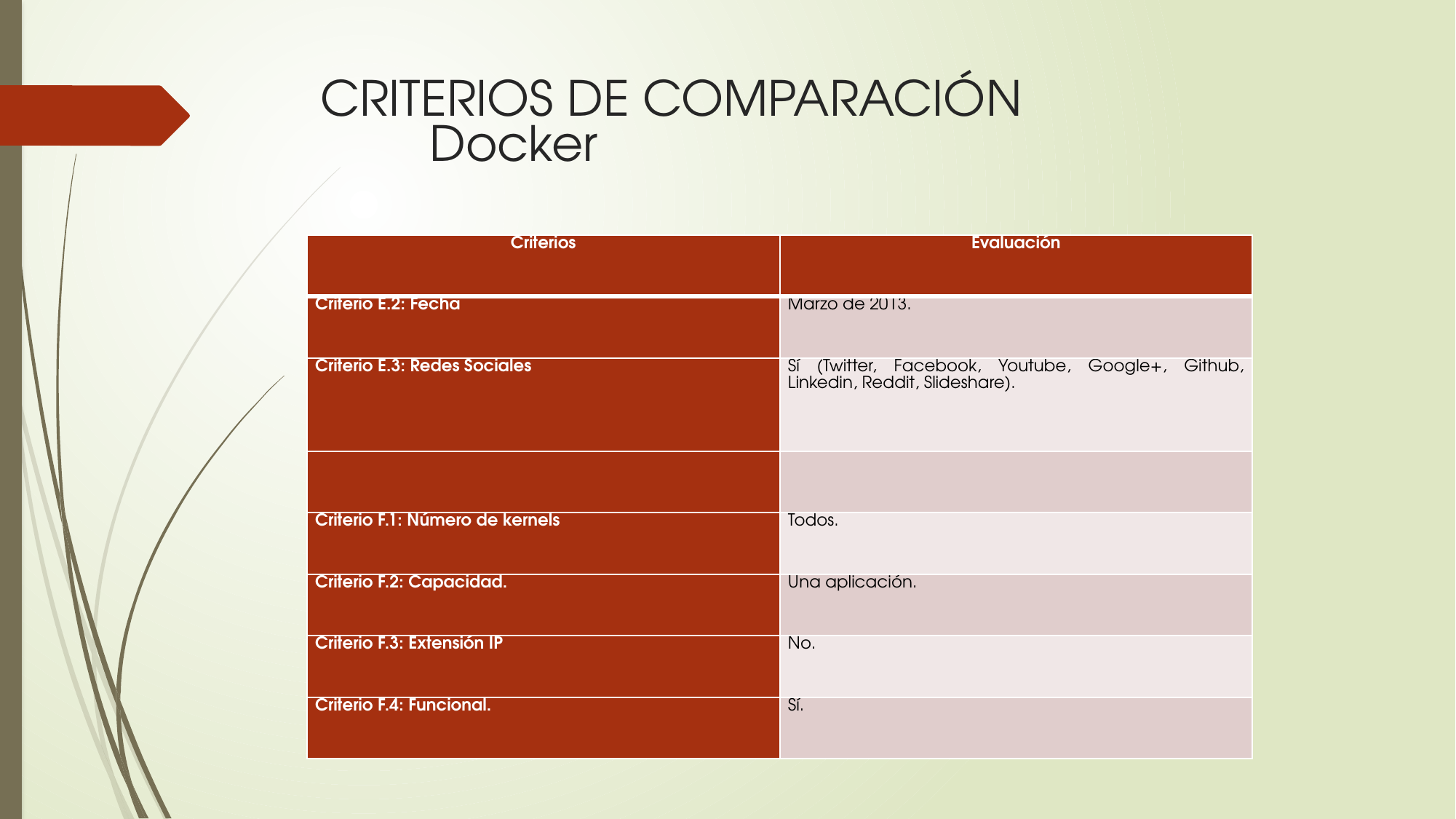

# CRITERIOS DE COMPARACIÓN Docker
| Criterios | Evaluación |
| --- | --- |
| Criterio E.2: Fecha | Marzo de 2013. |
| Criterio E.3: Redes Sociales | Sí (Twitter, Facebook, Youtube, Google+, Github, Linkedin, Reddit, Slideshare). |
|  |  |
| Criterio F.1: Número de kernels | Todos. |
| Criterio F.2: Capacidad. | Una aplicación. |
| Criterio F.3: Extensión IP | No. |
| Criterio F.4: Funcional. | Sí. |